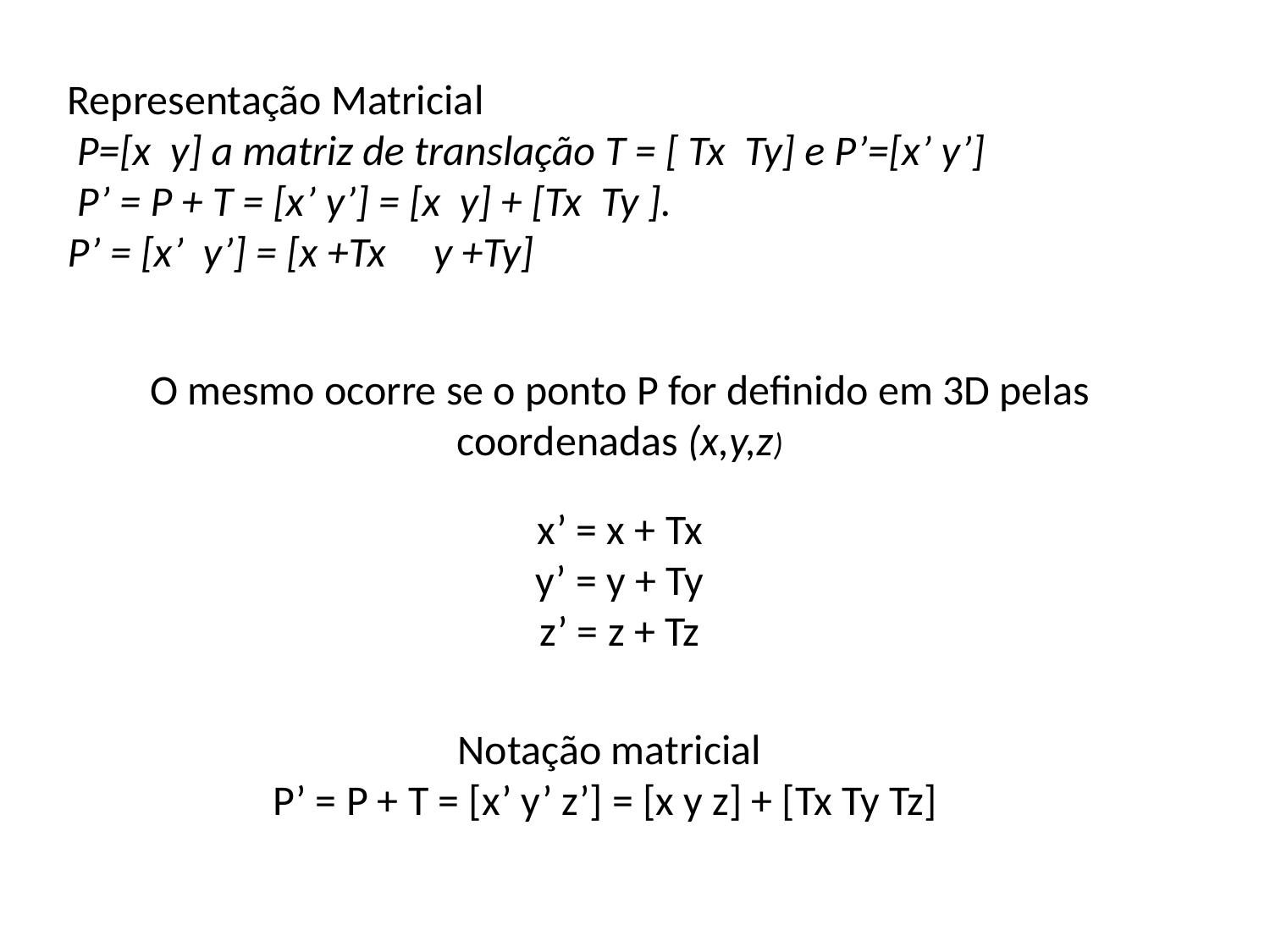

Representação Matricial
 P=[x  y] a matriz de translação T = [ Tx  Ty] e P’=[x’ y’]
 P’ = P + T = [x’ y’] = [x  y] + [Tx  Ty ].
P’ = [x’  y’] = [x +Tx     y +Ty]
O mesmo ocorre se o ponto P for definido em 3D pelas coordenadas (x,y,z)

x’ = x + Tx
y’ = y + Ty
z’ = z + Tz
 Notação matricial
P’ = P + T = [x’ y’ z’] = [x y z] + [Tx Ty Tz]